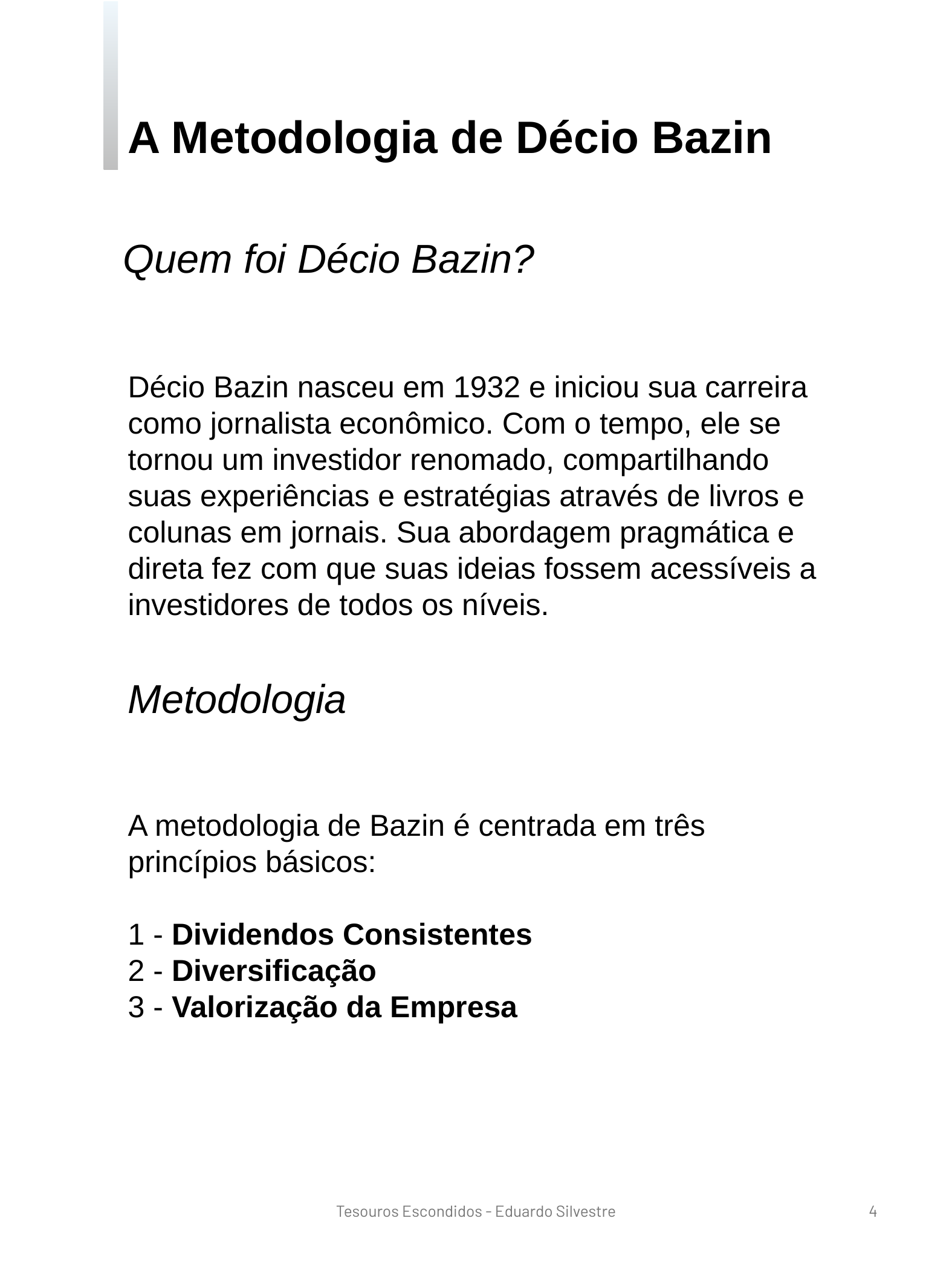

A Metodologia de Décio Bazin
Quem foi Décio Bazin?

Décio Bazin nasceu em 1932 e iniciou sua carreira como jornalista econômico. Com o tempo, ele se tornou um investidor renomado, compartilhando suas experiências e estratégias através de livros e colunas em jornais. Sua abordagem pragmática e direta fez com que suas ideias fossem acessíveis a investidores de todos os níveis.

Metodologia

A metodologia de Bazin é centrada em três princípios básicos:

1 - Dividendos Consistentes
2 - Diversificação
3 - Valorização da Empresa
Tesouros Escondidos - Eduardo Silvestre
4